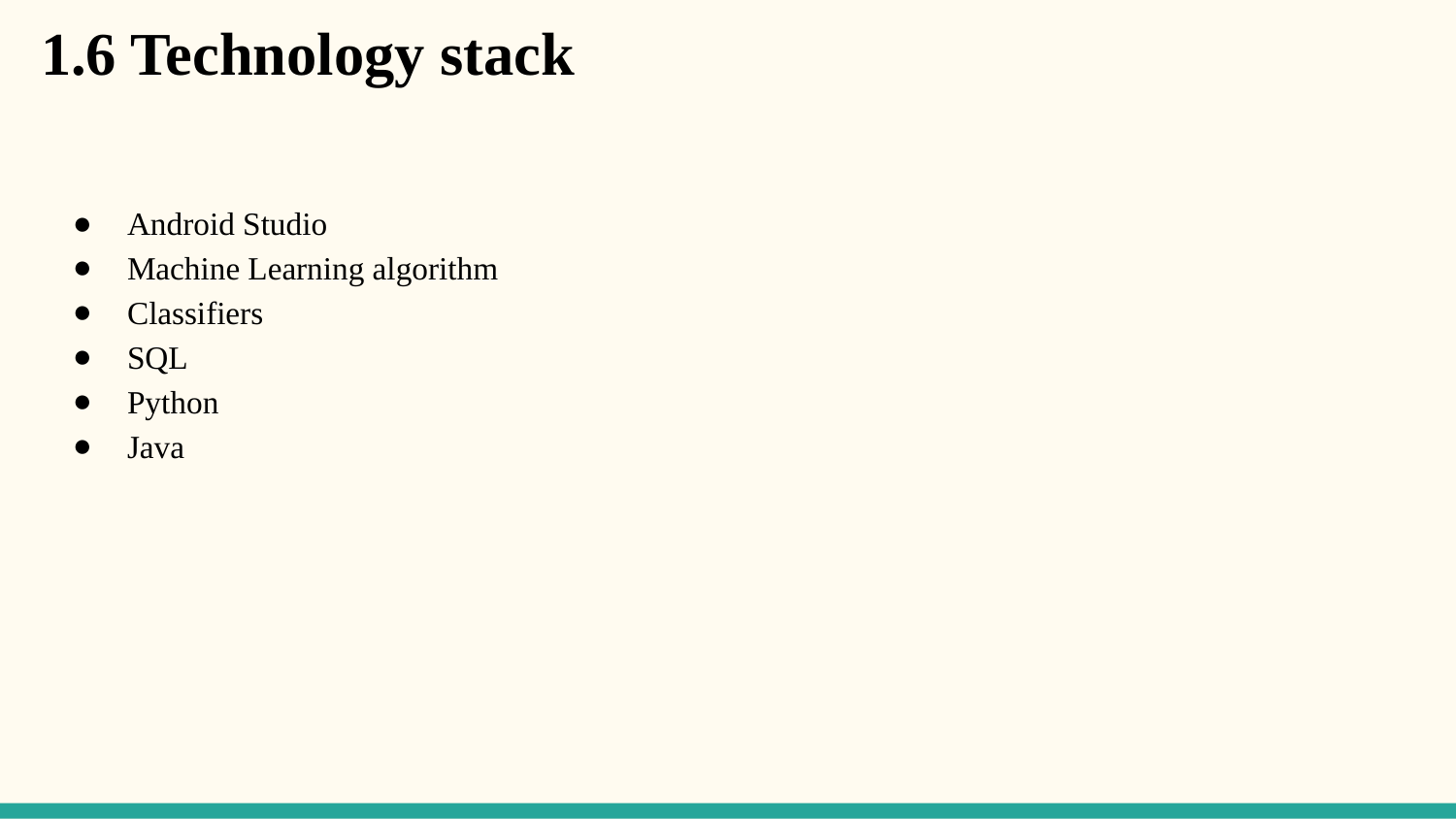

1.6 Technology stack

Android Studio
Machine Learning algorithm
Classifiers
SQL
Python
Java